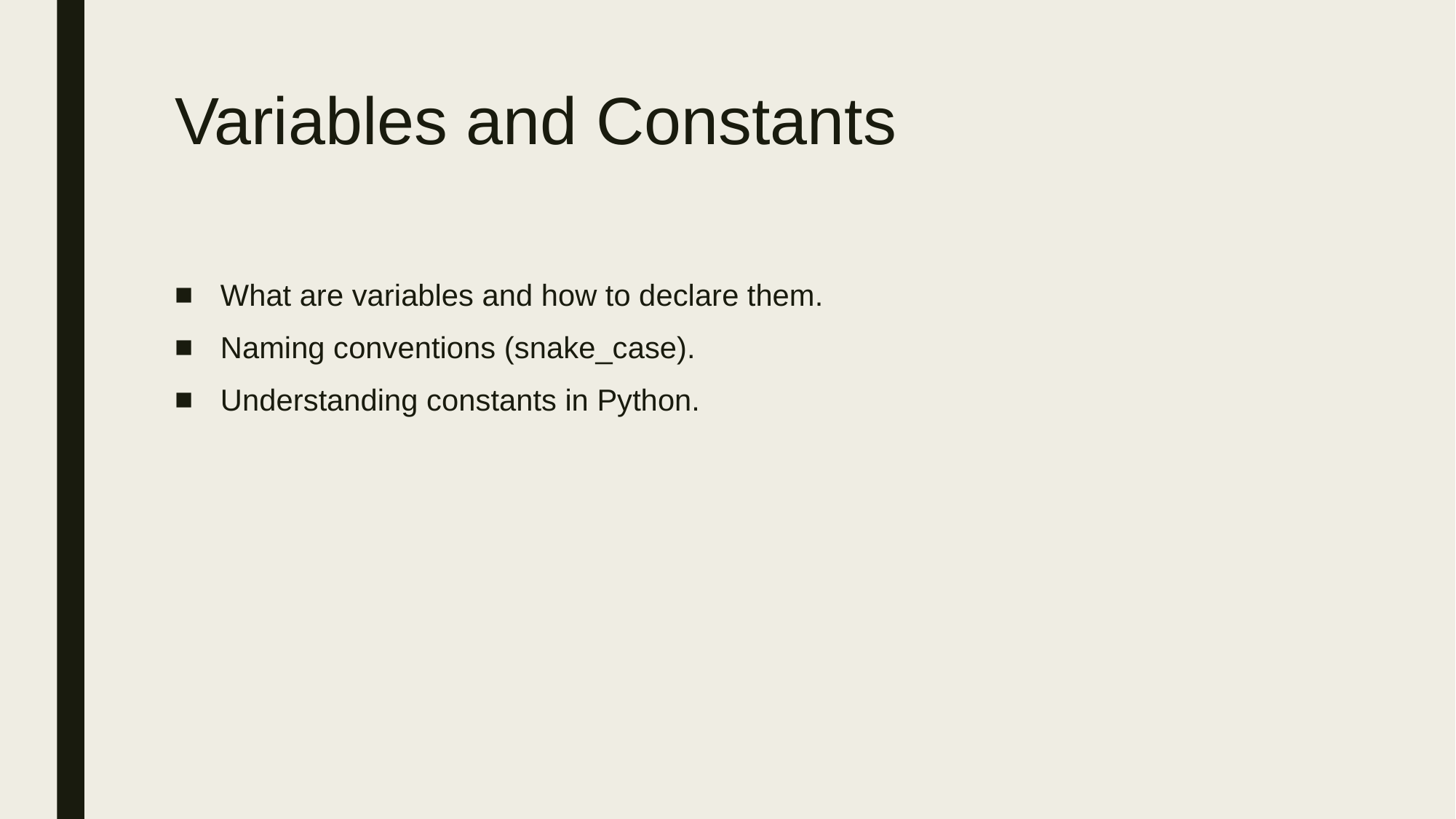

# Variables and Constants
What are variables and how to declare them.
Naming conventions (snake_case).
Understanding constants in Python.